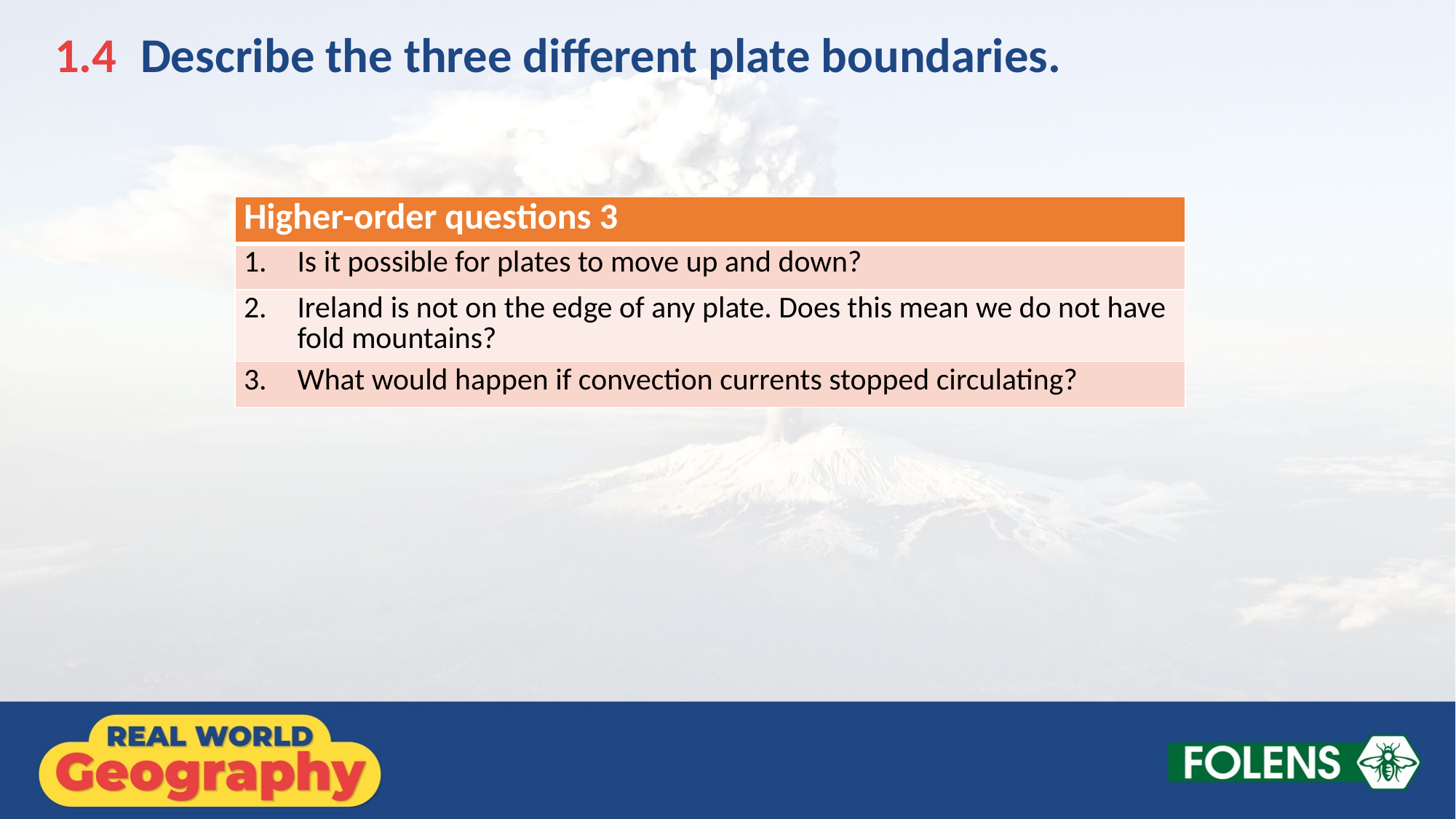

1.4	Describe the three different plate boundaries.

| Higher-order questions 3 |
| --- |
| 1. Is it possible for plates to move up and down? |
| 2. Ireland is not on the edge of any plate. Does this mean we do not have fold mountains? |
| 3. What would happen if convection currents stopped circulating? |